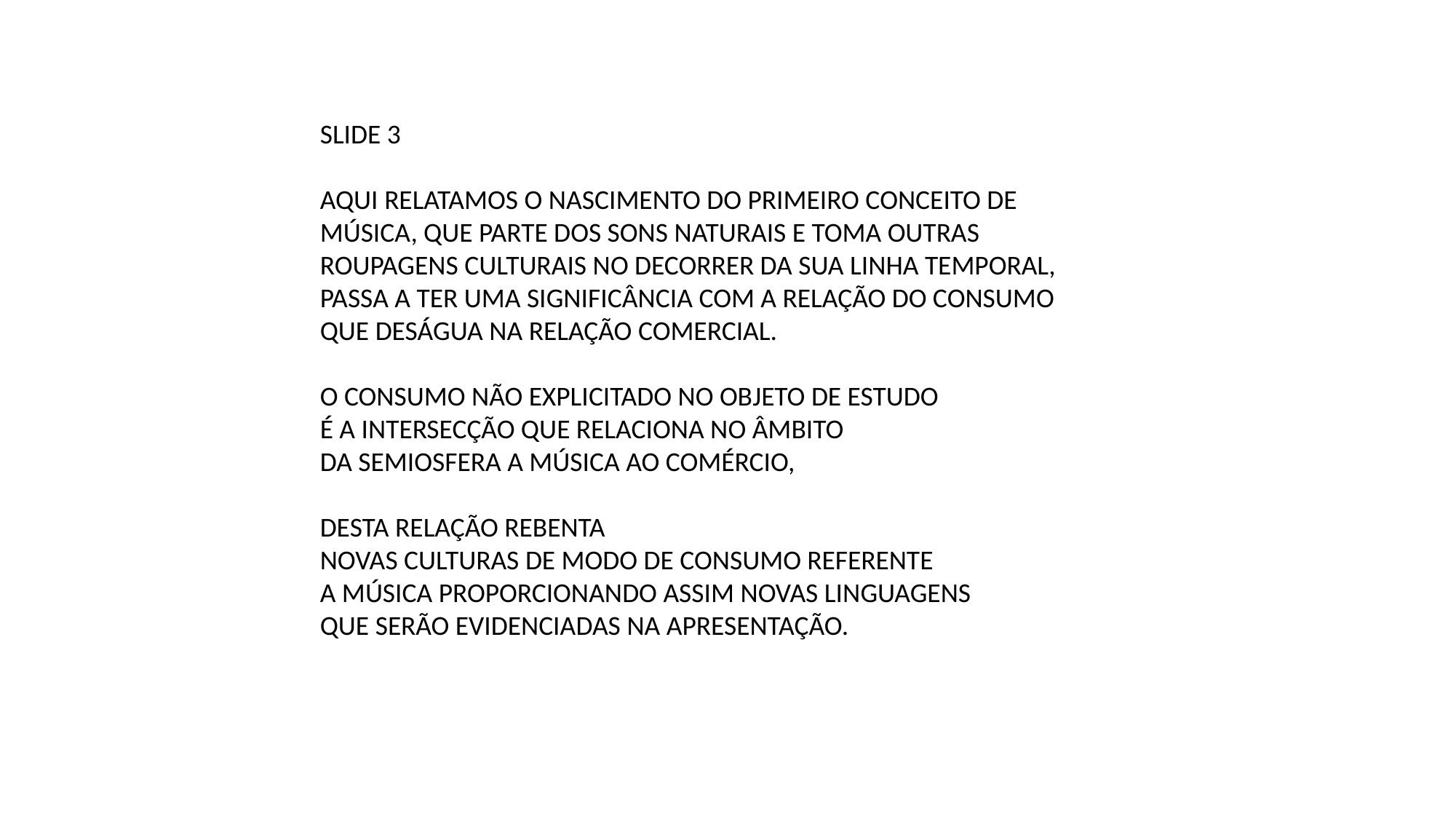

slide 3

aqui relatamos o nascimento do primeiro conceito de música, que parte dos sons naturais e toma outras roupagens culturais no decorrer da sua linha temporal,
passa a ter uma significância com a relação do consumo que deságua na relação comercial.

o consumo não explicitado no objeto de estudo
é a intersecção que relaciona no âmbito
Da semiosfera a música ao comércio,

Desta relação rebenta
novas culturas de modo de consumo referente
a música proporcionando assim novas linguagens
que serão evidenciadas na apresentação.